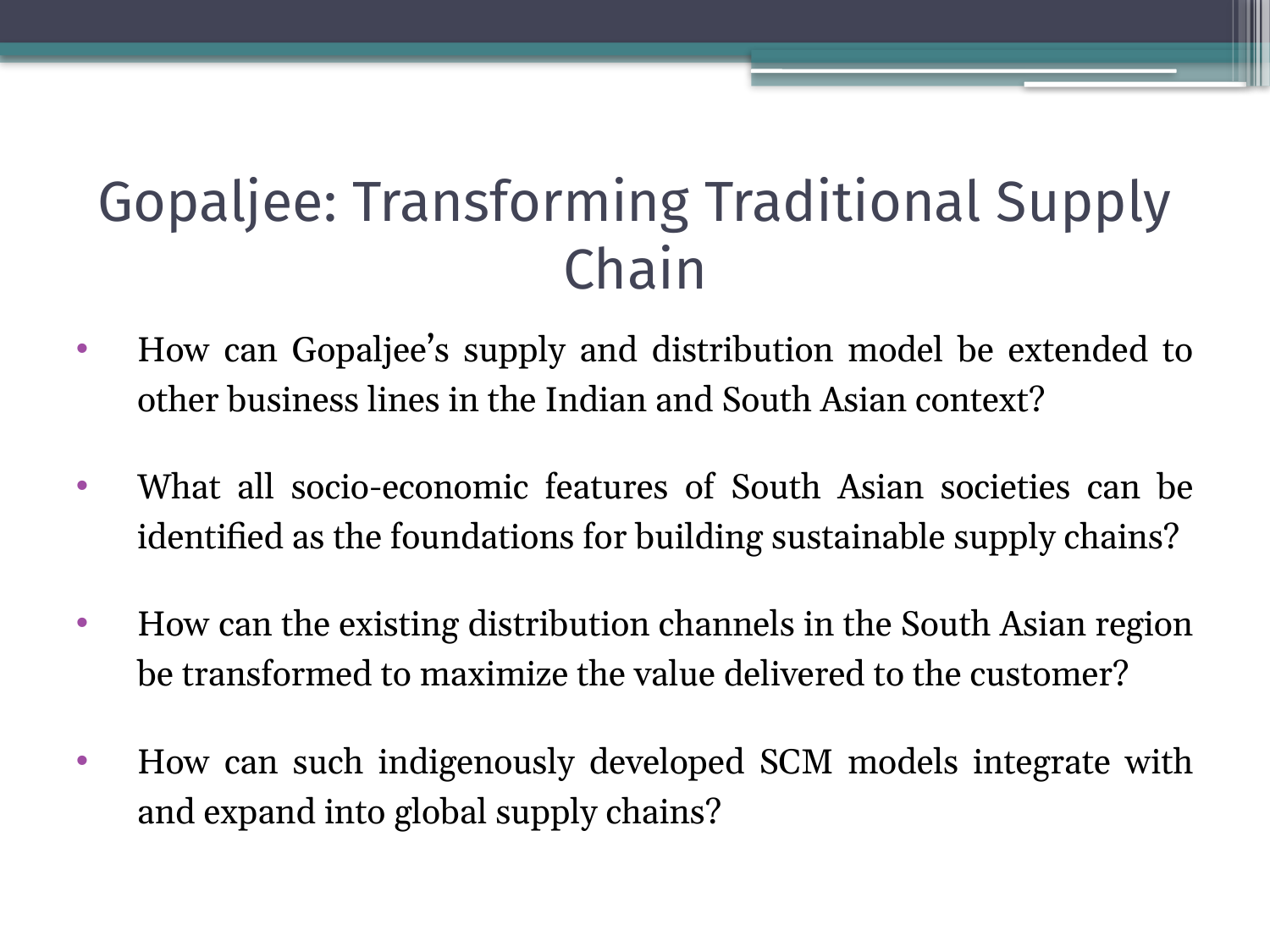

# Gopaljee: Transforming Traditional Supply Chain
How can Gopaljee’s supply and distribution model be extended to other business lines in the Indian and South Asian context?

What all socio-economic features of South Asian societies can be identified as the foundations for building sustainable supply chains?

How can the existing distribution channels in the South Asian region be transformed to maximize the value delivered to the customer?

How can such indigenously developed SCM models integrate with and expand into global supply chains?